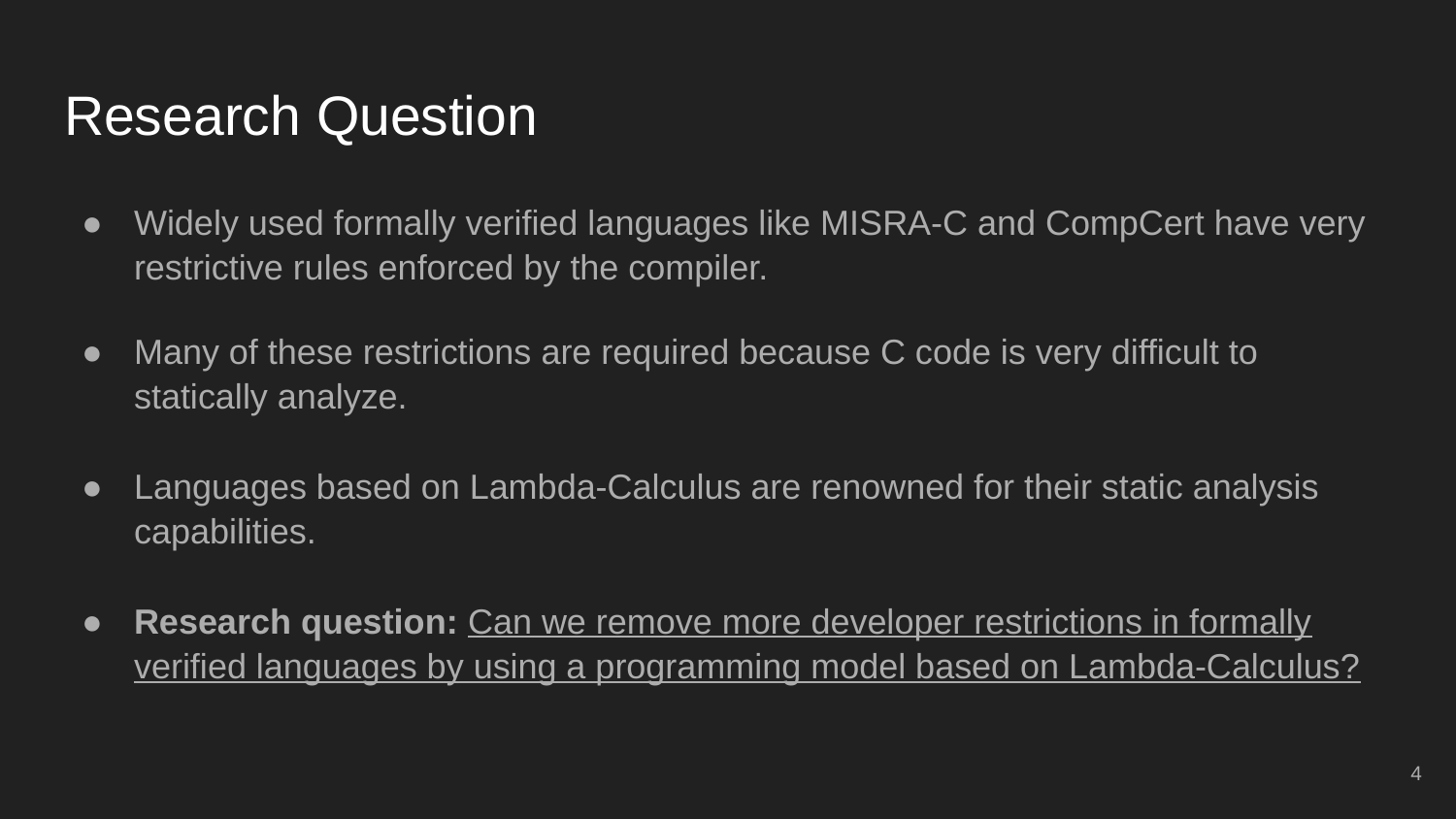

# Research Question

Widely used formally verified languages like MISRA-C and CompCert have very restrictive rules enforced by the compiler.
Many of these restrictions are required because C code is very difficult to statically analyze.
Languages based on Lambda-Calculus are renowned for their static analysis capabilities.
Research question: Can we remove more developer restrictions in formally verified languages by using a programming model based on Lambda-Calculus?
4